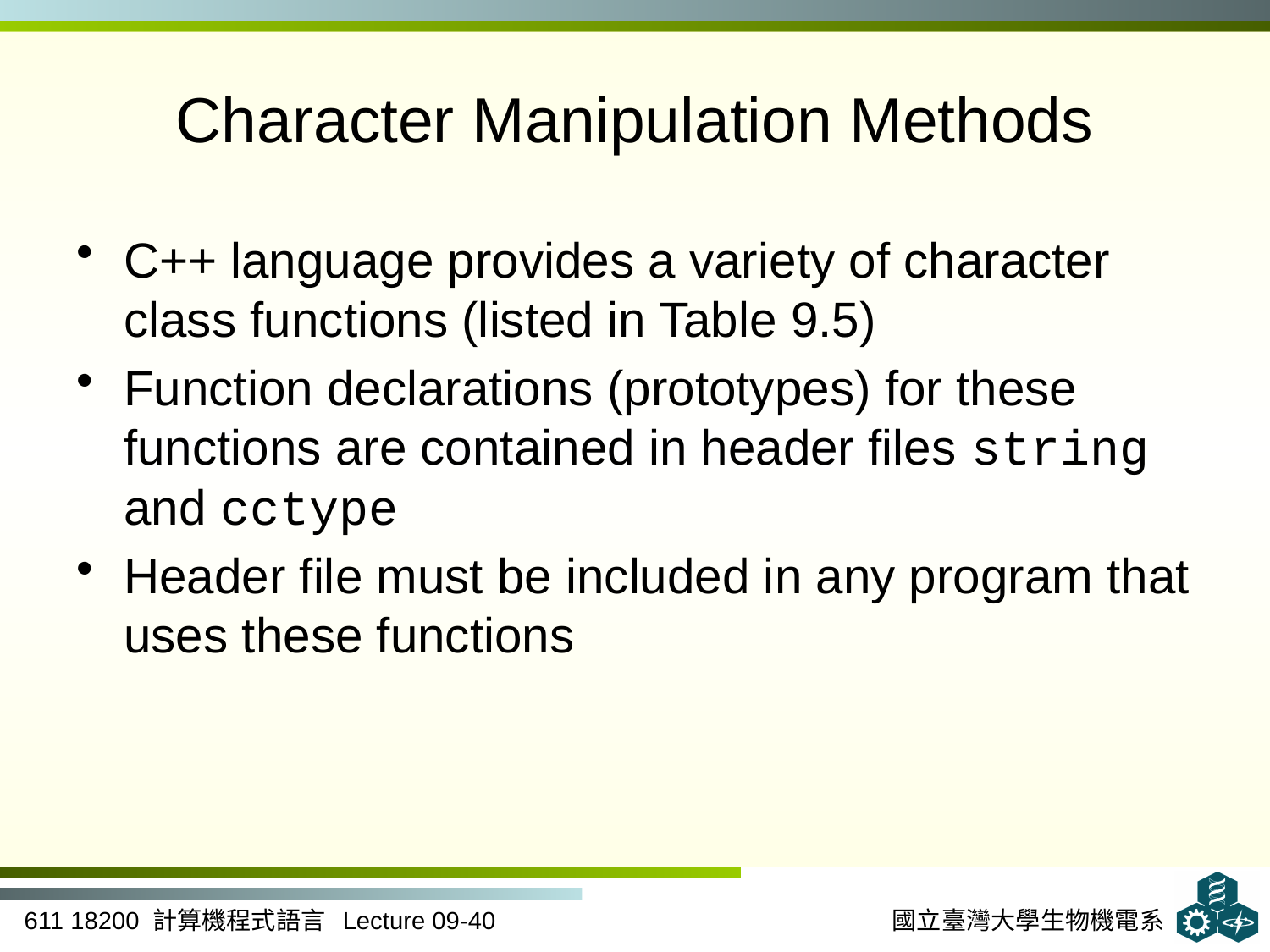

# Character Manipulation Methods
C++ language provides a variety of character class functions (listed in Table 9.5)
Function declarations (prototypes) for these functions are contained in header files string and cctype
Header file must be included in any program that uses these functions